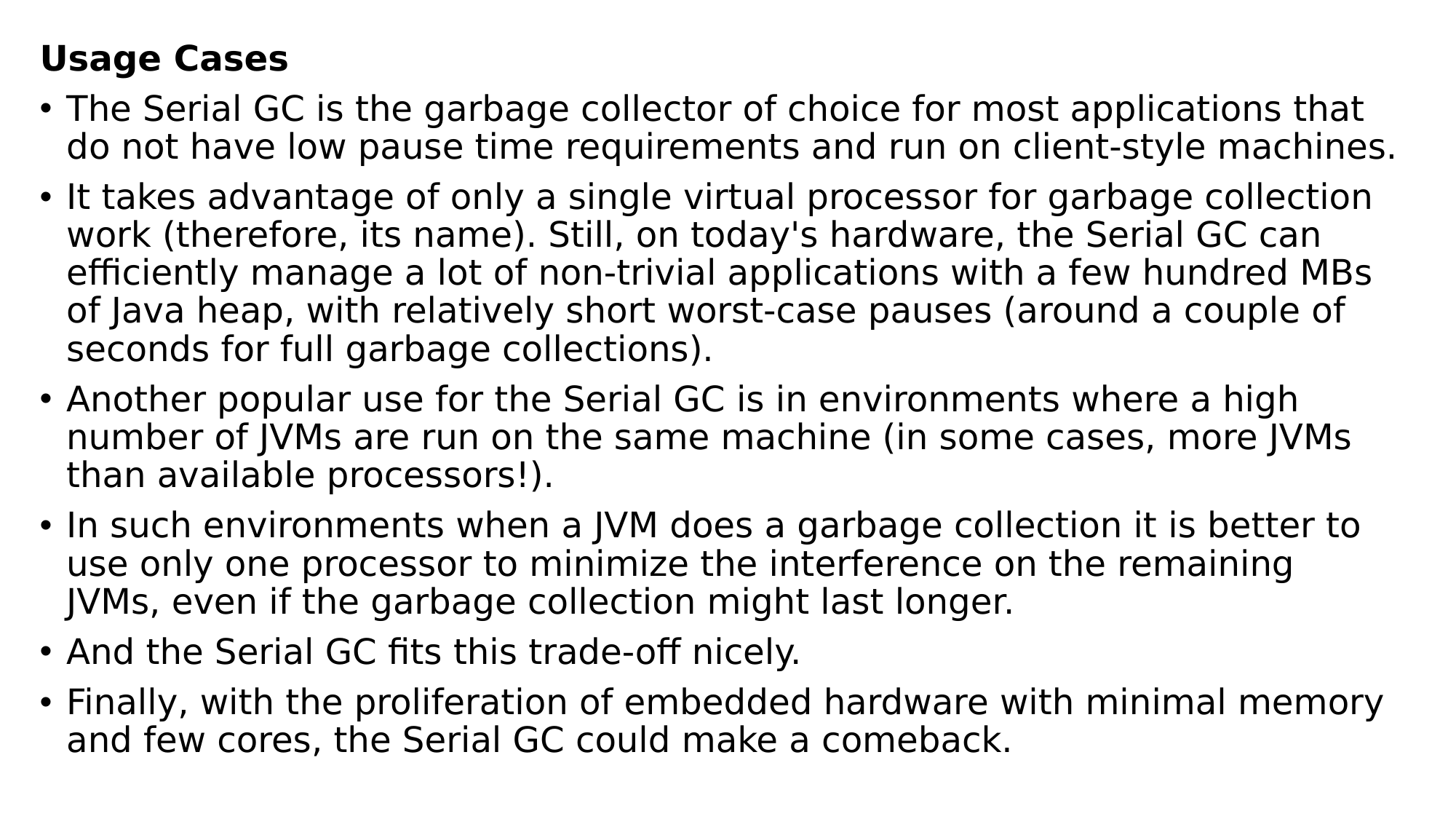

Usage Cases
The Serial GC is the garbage collector of choice for most applications that do not have low pause time requirements and run on client-style machines.
It takes advantage of only a single virtual processor for garbage collection work (therefore, its name). Still, on today's hardware, the Serial GC can efficiently manage a lot of non-trivial applications with a few hundred MBs of Java heap, with relatively short worst-case pauses (around a couple of seconds for full garbage collections).
Another popular use for the Serial GC is in environments where a high number of JVMs are run on the same machine (in some cases, more JVMs than available processors!).
In such environments when a JVM does a garbage collection it is better to use only one processor to minimize the interference on the remaining JVMs, even if the garbage collection might last longer.
And the Serial GC fits this trade-off nicely.
Finally, with the proliferation of embedded hardware with minimal memory and few cores, the Serial GC could make a comeback.